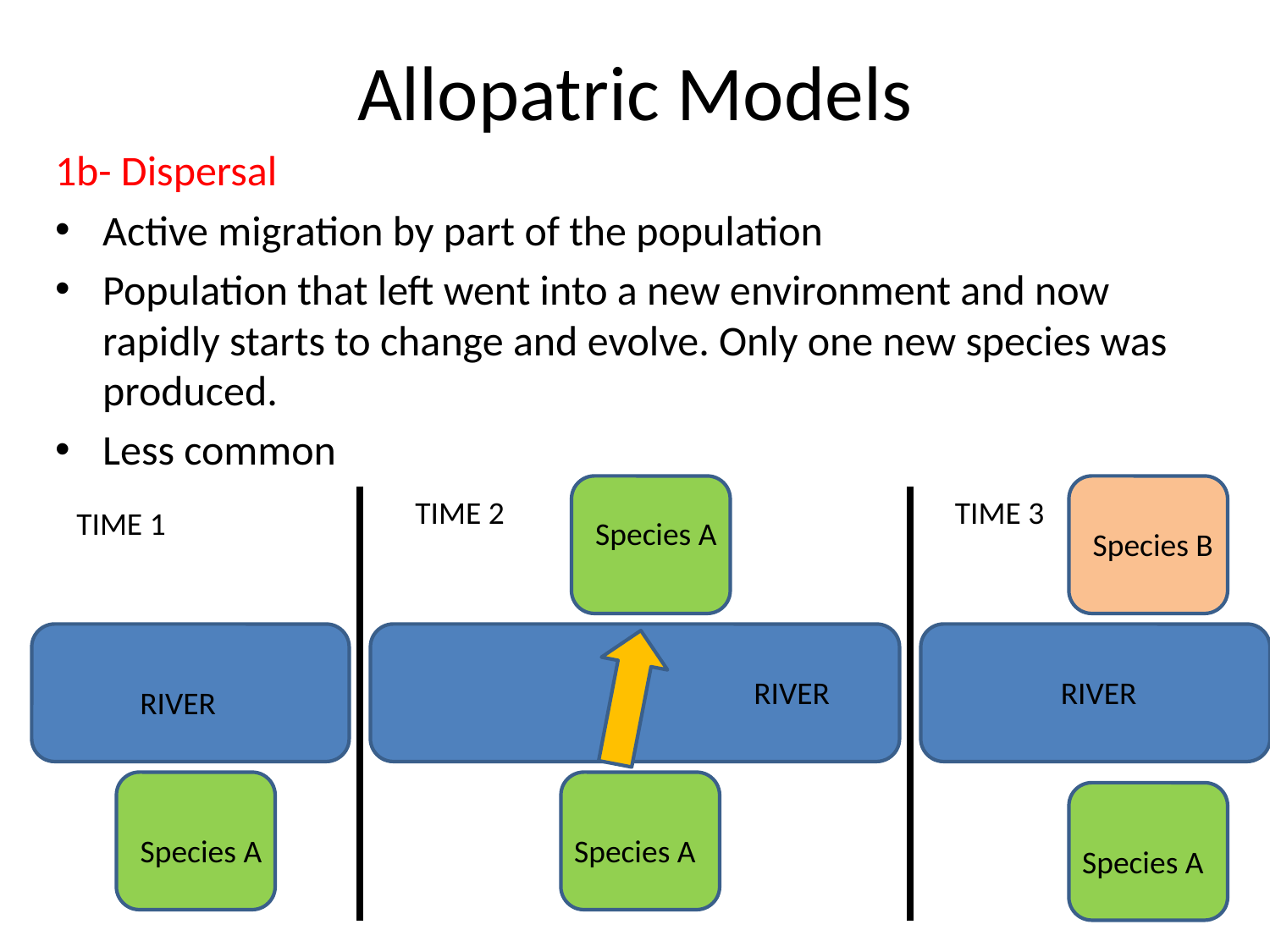

# Allopatric Models
1b- Dispersal
Active migration by part of the population
Population that left went into a new environment and now rapidly starts to change and evolve. Only one new species was produced.
Less common

TIME 2
TIME 3
TIME 1
Species A
Species B

RIVER
RIVER
RIVER

Species A
Species A
Species A